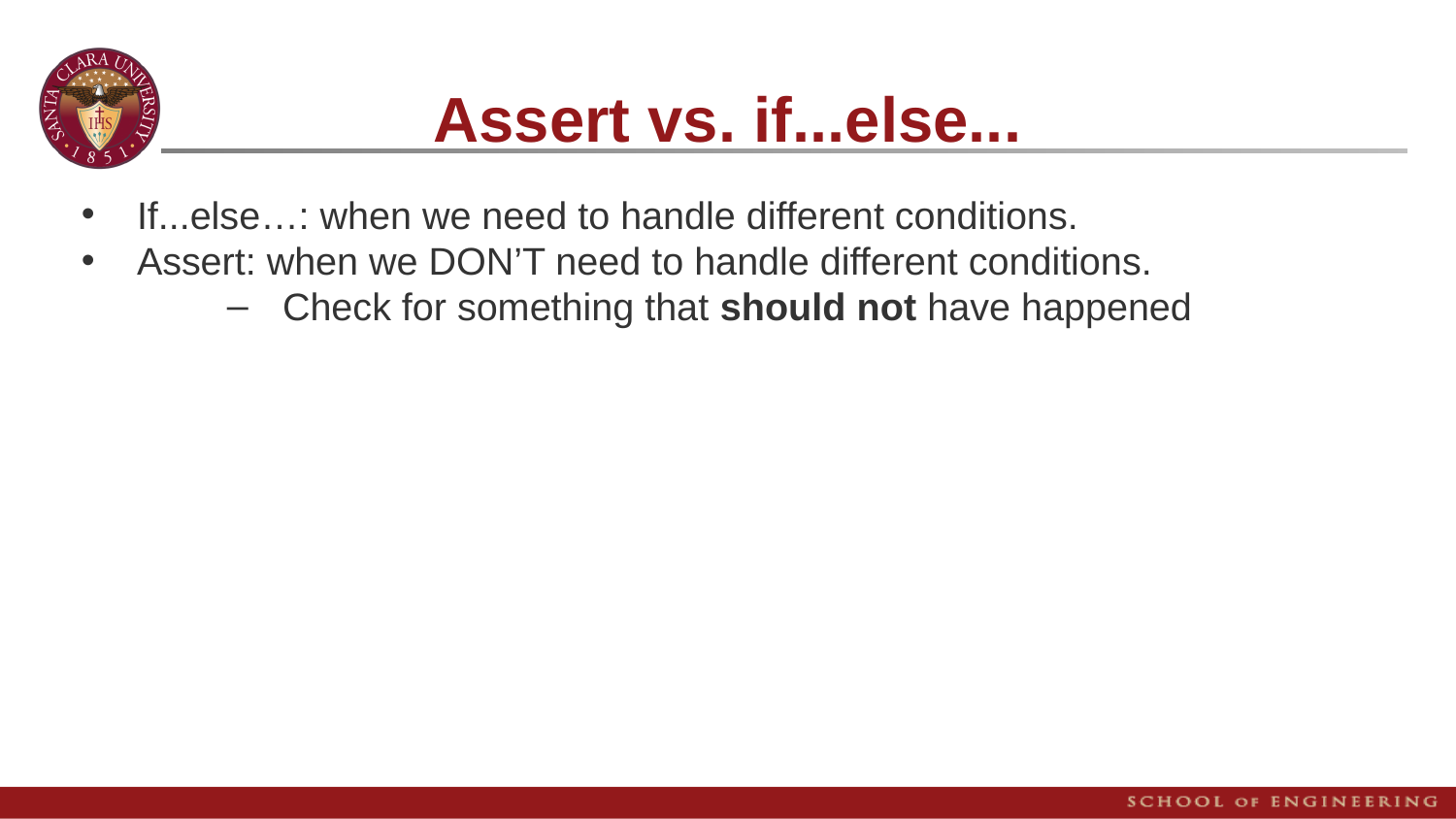

# Assert vs. if...else...
If...else…: when we need to handle different conditions.
Assert: when we DON’T need to handle different conditions.
Check for something that should not have happened